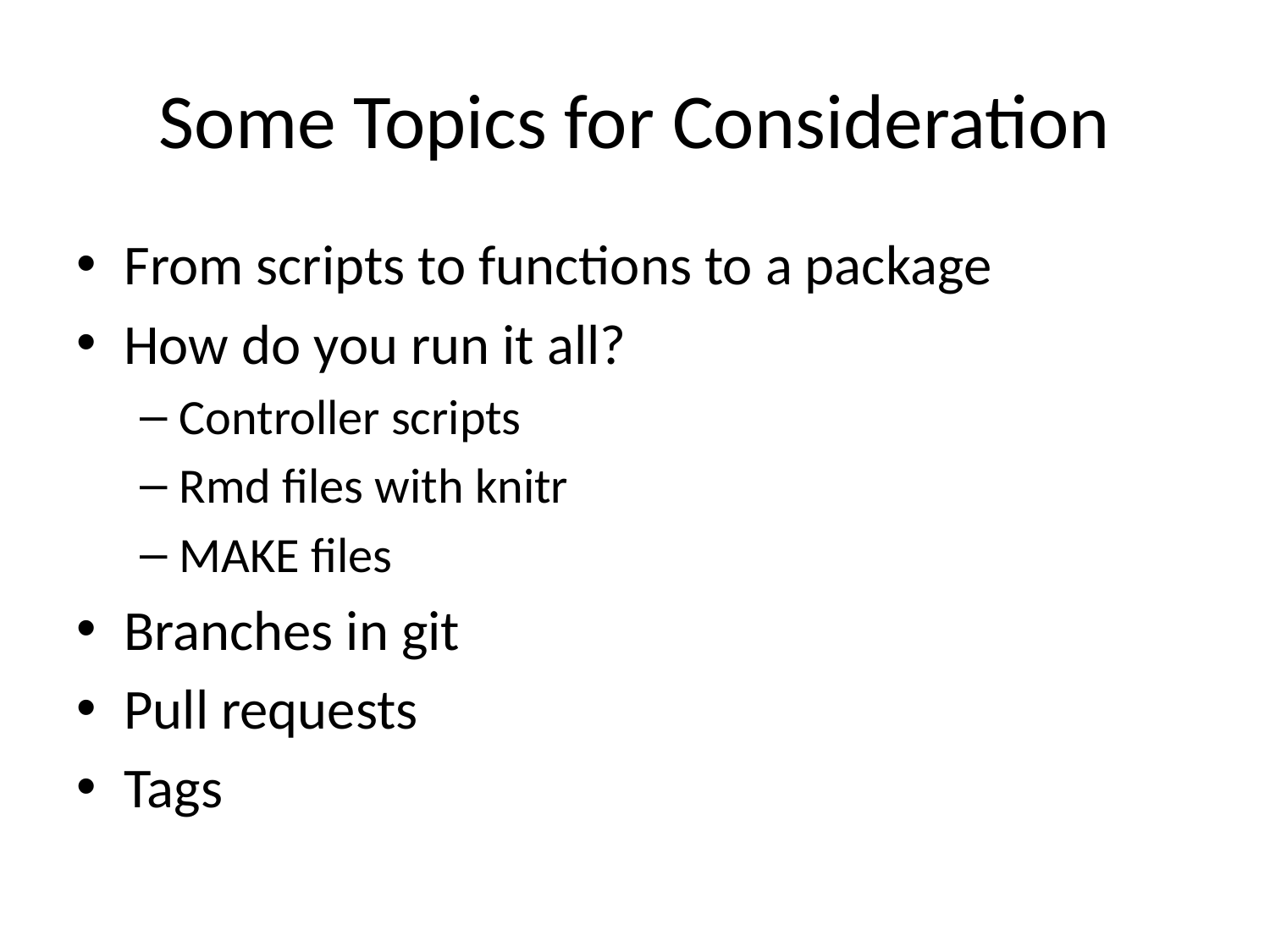

# Some Topics for Consideration
From scripts to functions to a package
How do you run it all?
Controller scripts
Rmd files with knitr
MAKE files
Branches in git
Pull requests
Tags